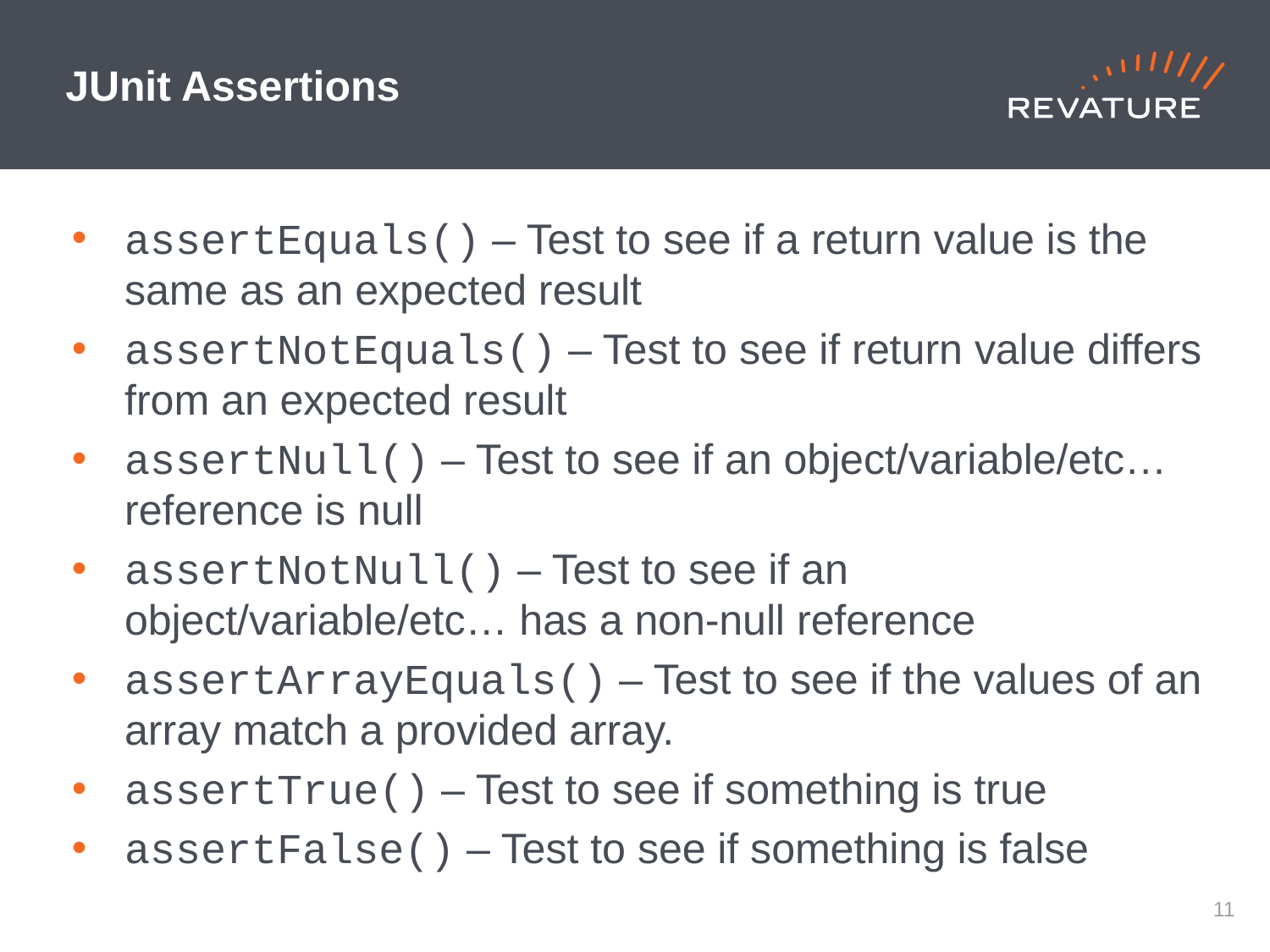

# JUnit Assertions
assertEquals() – Test to see if a return value is the same as an expected result
assertNotEquals() – Test to see if return value differs from an expected result
assertNull() – Test to see if an object/variable/etc… reference is null
assertNotNull() – Test to see if an object/variable/etc… has a non-null reference
assertArrayEquals() – Test to see if the values of an array match a provided array.
assertTrue() – Test to see if something is true
assertFalse() – Test to see if something is false
11